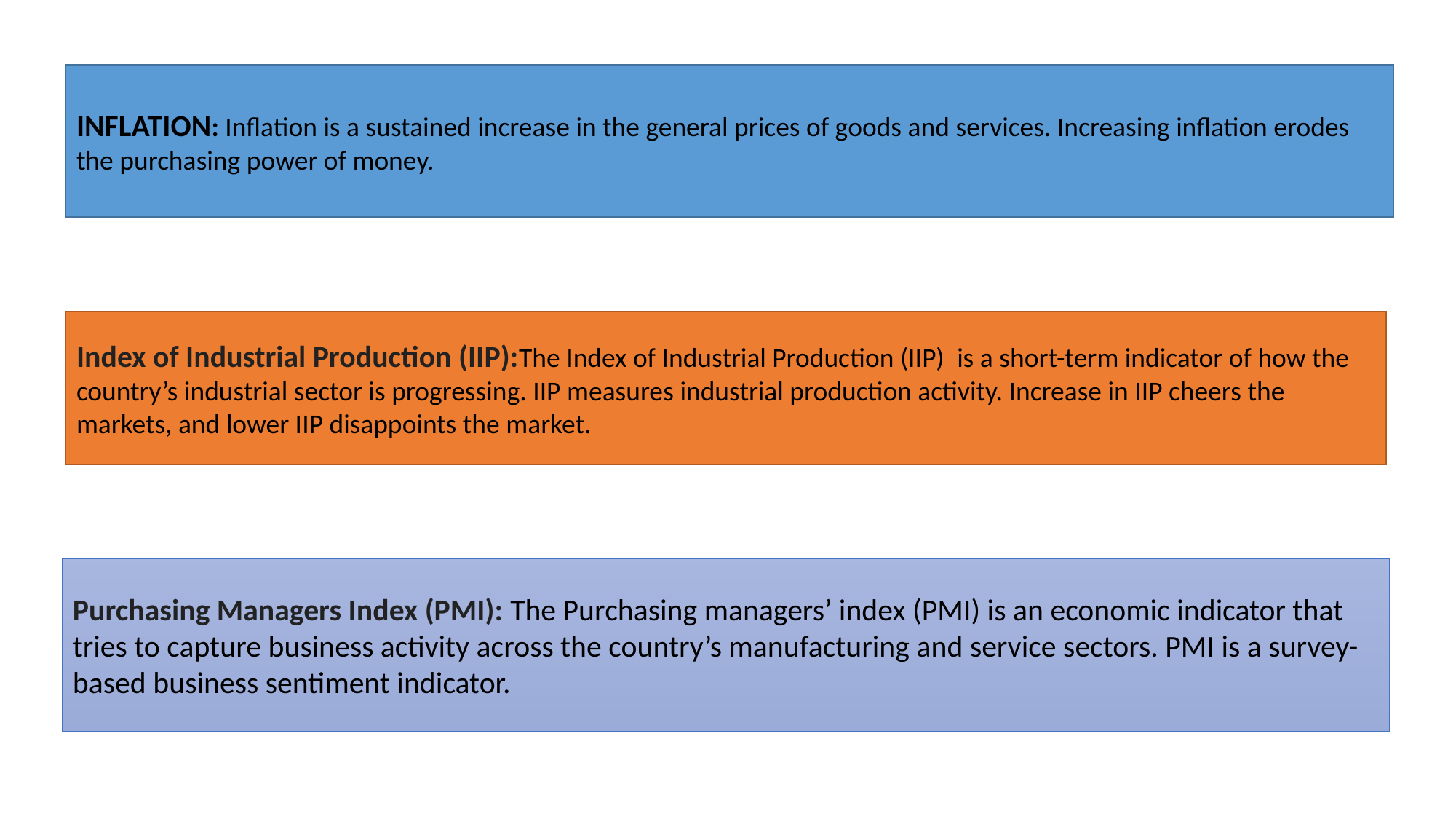

INFLATION: Inflation is a sustained increase in the general prices of goods and services. Increasing inflation erodes the purchasing power of money.

Index of Industrial Production (IIP):The Index of Industrial Production (IIP)  is a short-term indicator of how the country’s industrial sector is progressing. IIP measures industrial production activity. Increase in IIP cheers the markets, and lower IIP disappoints the market.

Purchasing Managers Index (PMI): The Purchasing managers’ index (PMI) is an economic indicator that tries to capture business activity across the country’s manufacturing and service sectors. PMI is a survey-based business sentiment indicator.